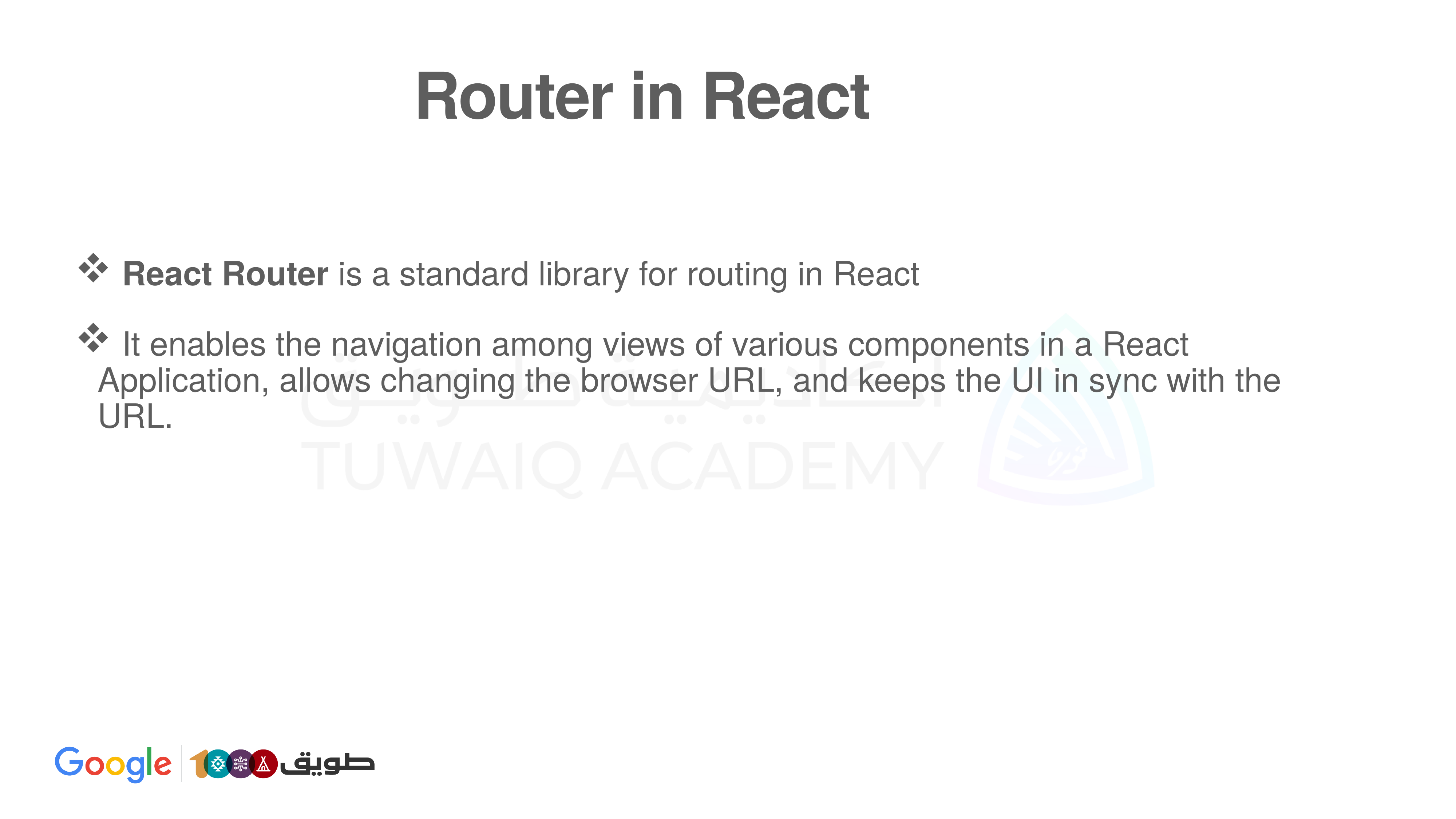

# Router in React
 React Router is a standard library for routing in React
 It enables the navigation among views of various components in a React Application, allows changing the browser URL, and keeps the UI in sync with the URL.